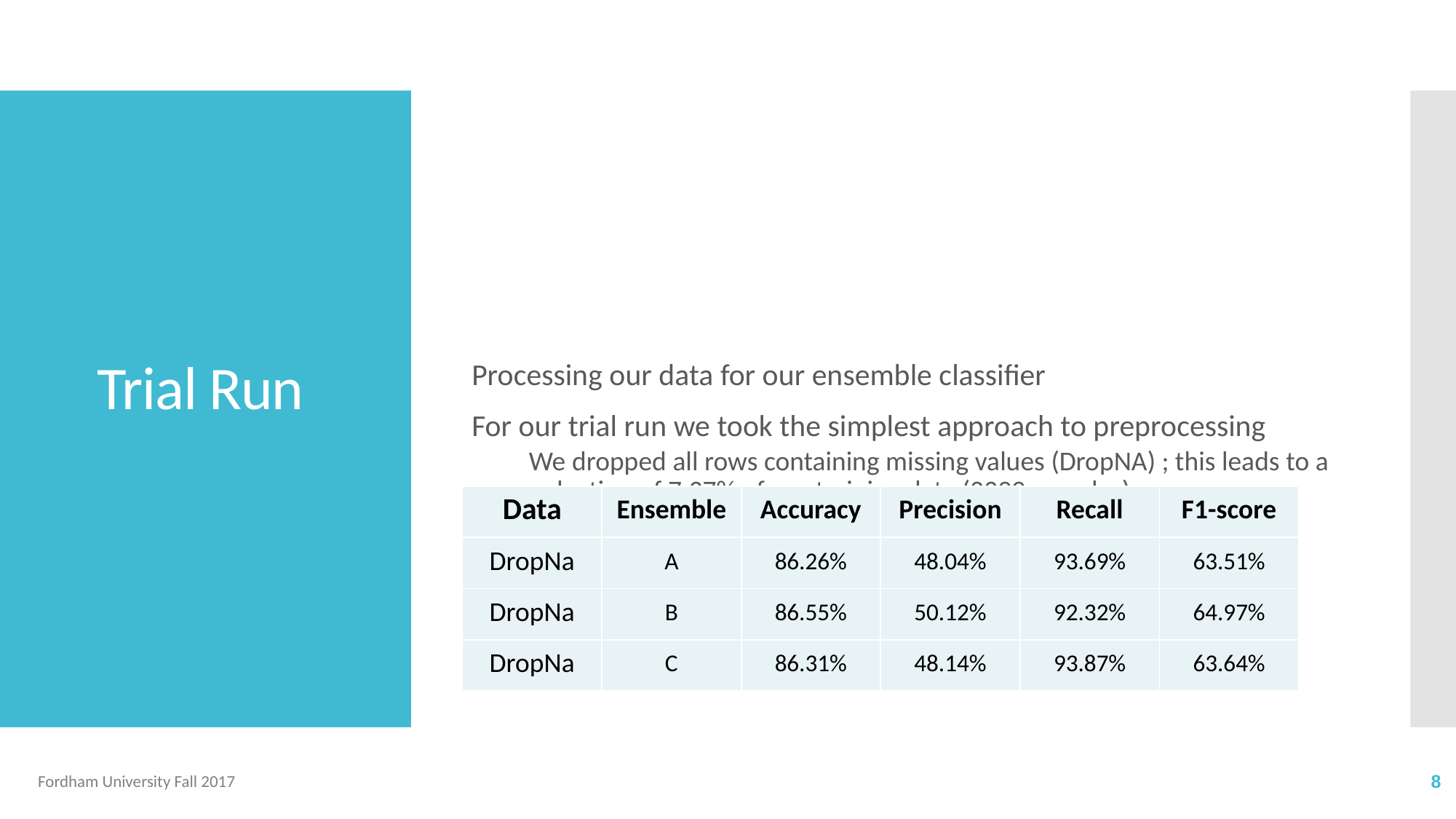

Processing our data for our ensemble classifier
For our trial run we took the simplest approach to preprocessing
We dropped all rows containing missing values (DropNA) ; this leads to a reduction of 7.37% of our training data (2399 samples)
We ignored the unbalanced nature of our data
We encoded our multiclass variables with dummy encoding

The purpose of our trial run was to unit test our code
# Trial Run
| Data | Ensemble | Accuracy | Precision | Recall | F1-score |
| --- | --- | --- | --- | --- | --- |
| DropNa | A | 86.26% | 48.04% | 93.69% | 63.51% |
| DropNa | B | 86.55% | 50.12% | 92.32% | 64.97% |
| DropNa | C | 86.31% | 48.14% | 93.87% | 63.64% |
Fordham University Fall 2017
8